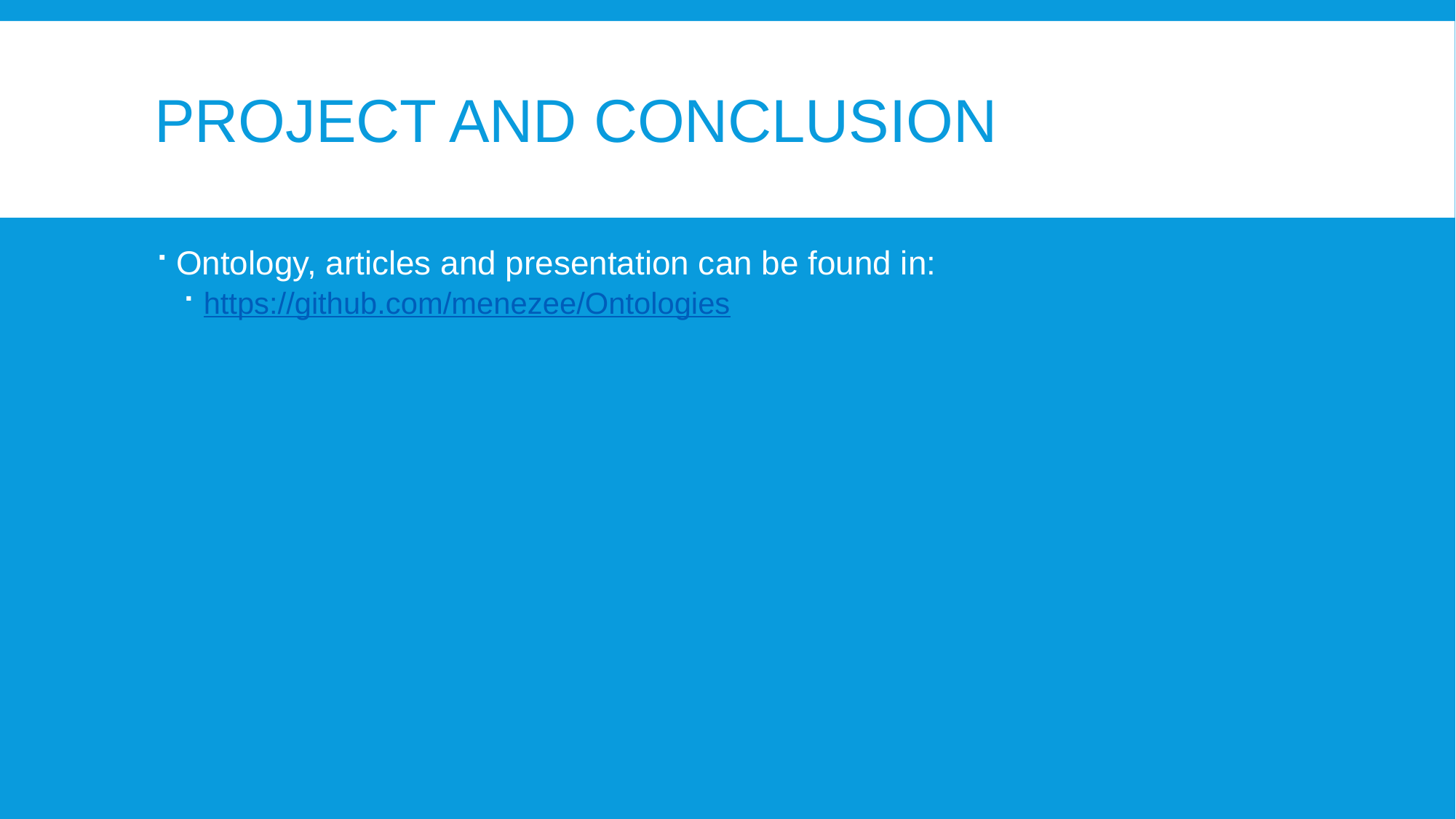

# Project and conclusion
Ontology, articles and presentation can be found in:
https://github.com/menezee/Ontologies